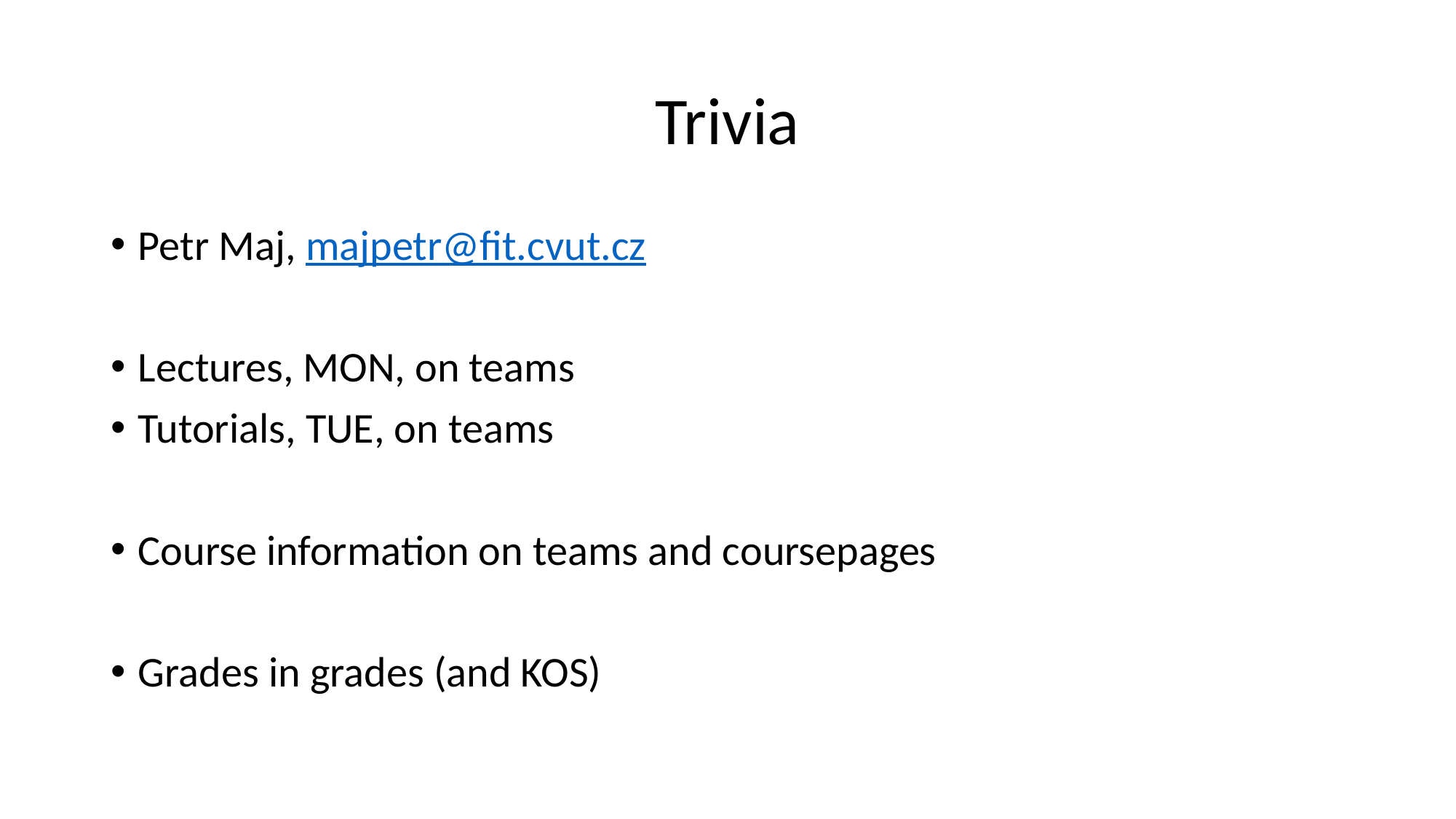

# Trivia
Petr Maj, majpetr@fit.cvut.cz

Lectures, MON, on teams
Tutorials, TUE, on teams

Course information on teams and coursepages

Grades in grades (and KOS)